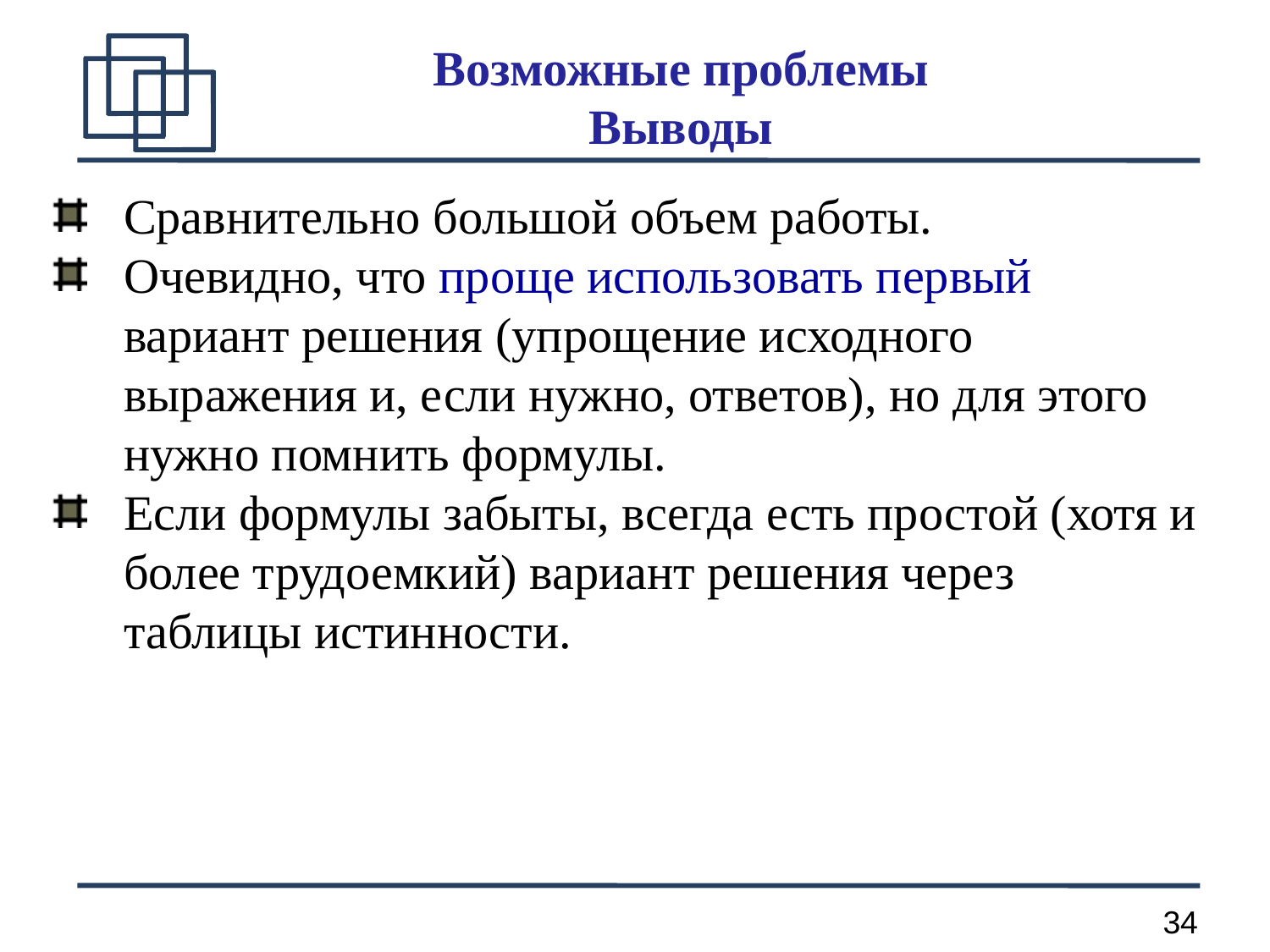

Возможные проблемы
Выводы
Сравнительно большой объем работы.
Очевидно, что проще использовать первый вариант решения (упрощение исходного выражения и, если нужно, ответов), но для этого нужно помнить формулы.
Если формулы забыты, всегда есть простой (хотя и более трудоемкий) вариант решения через таблицы истинности.